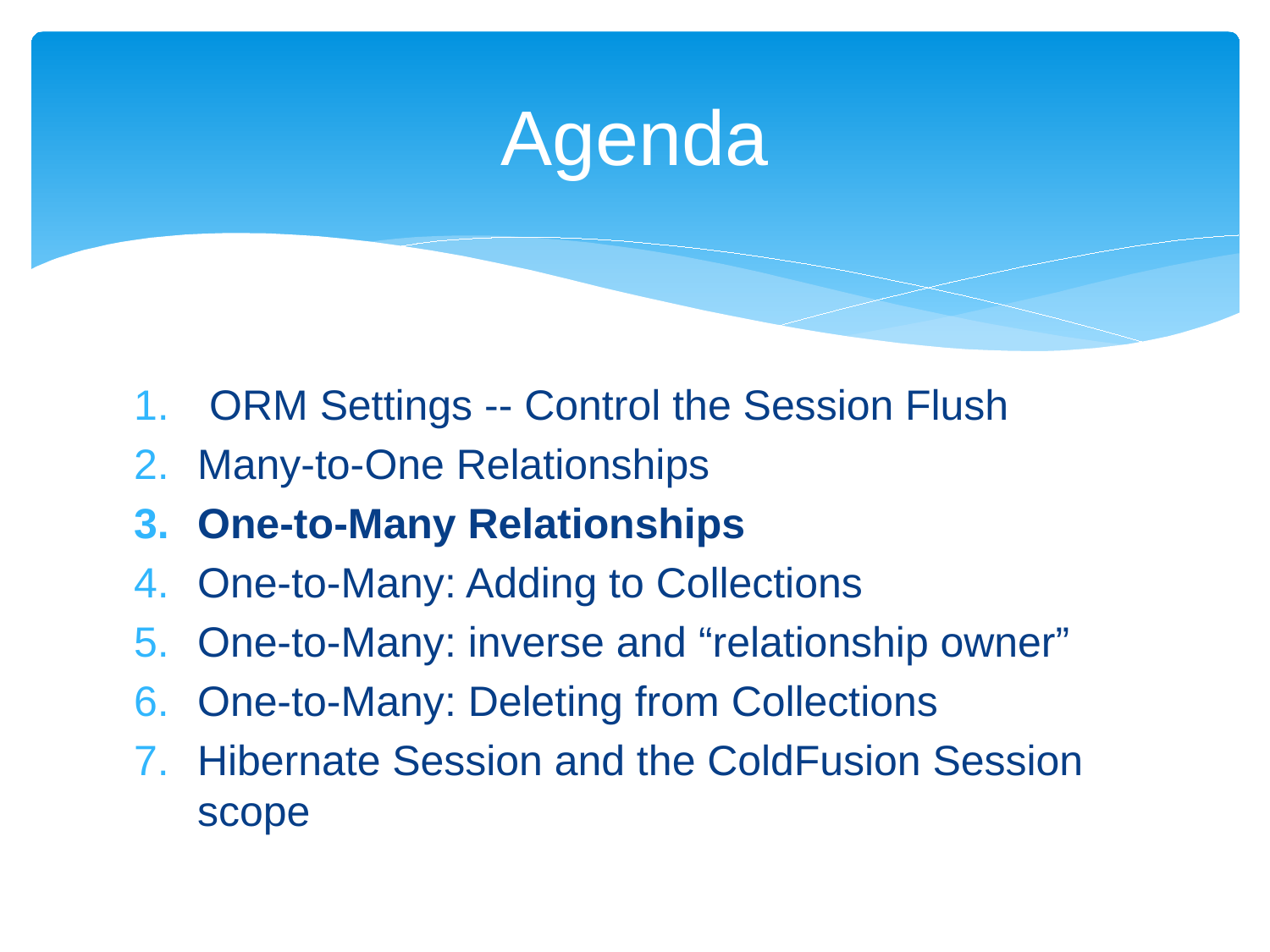

# Agenda
 ORM Settings -- Control the Session Flush
Many-to-One Relationships
One-to-Many Relationships
One-to-Many: Adding to Collections
One-to-Many: inverse and “relationship owner”
One-to-Many: Deleting from Collections
Hibernate Session and the ColdFusion Session scope